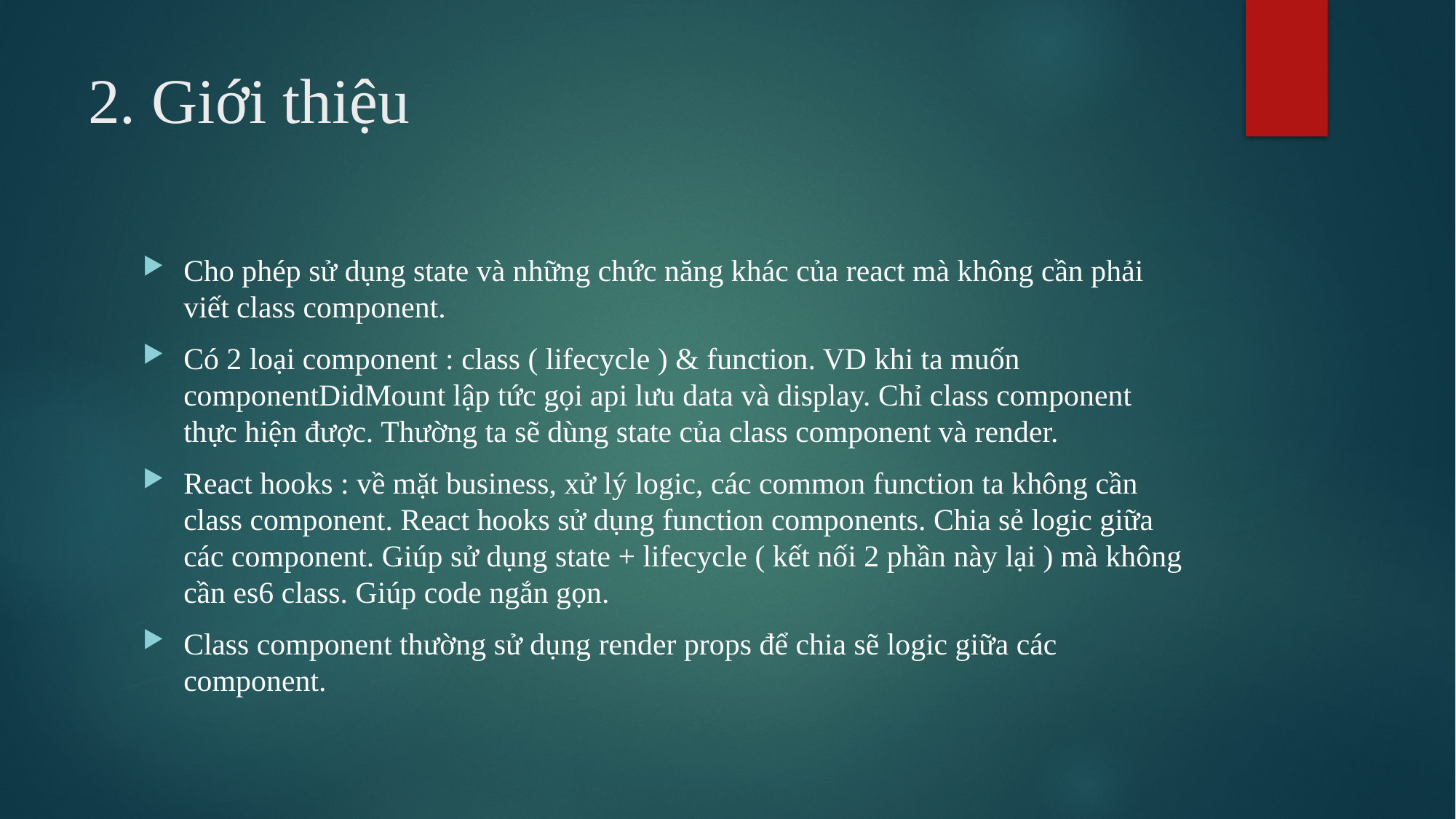

# 2. Giới thiệu
Cho phép sử dụng state và những chức năng khác của react mà không cần phải viết class component.
Có 2 loại component : class ( lifecycle ) & function. VD khi ta muốn componentDidMount lập tức gọi api lưu data và display. Chỉ class component thực hiện được. Thường ta sẽ dùng state của class component và render.
React hooks : về mặt business, xử lý logic, các common function ta không cần class component. React hooks sử dụng function components. Chia sẻ logic giữa các component. Giúp sử dụng state + lifecycle ( kết nối 2 phần này lại ) mà không cần es6 class. Giúp code ngắn gọn.
Class component thường sử dụng render props để chia sẽ logic giữa các component.